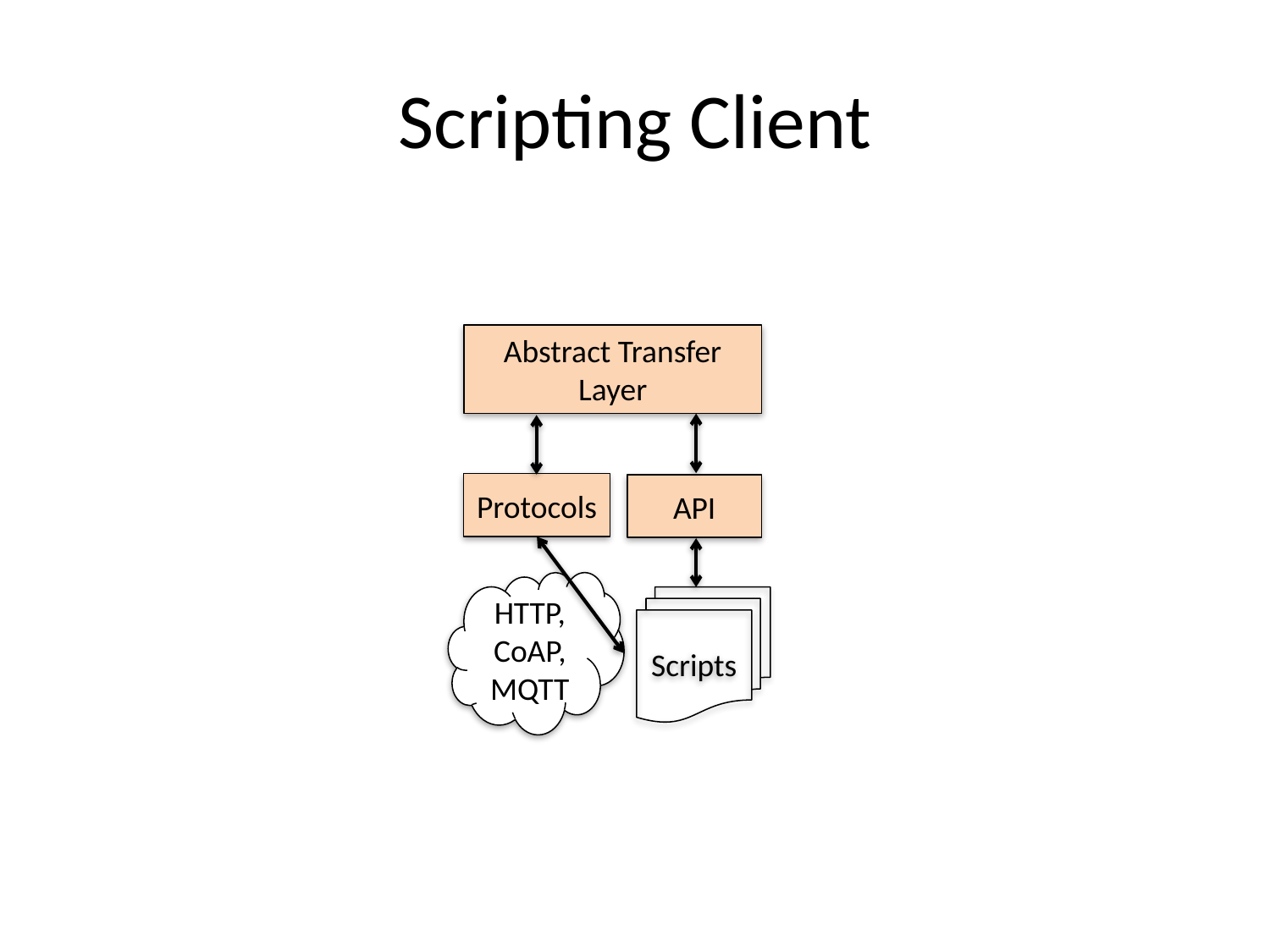

# Scripting Client
Abstract Transfer Layer
Protocols
API
HTTP, CoAP, MQTT
Scripts